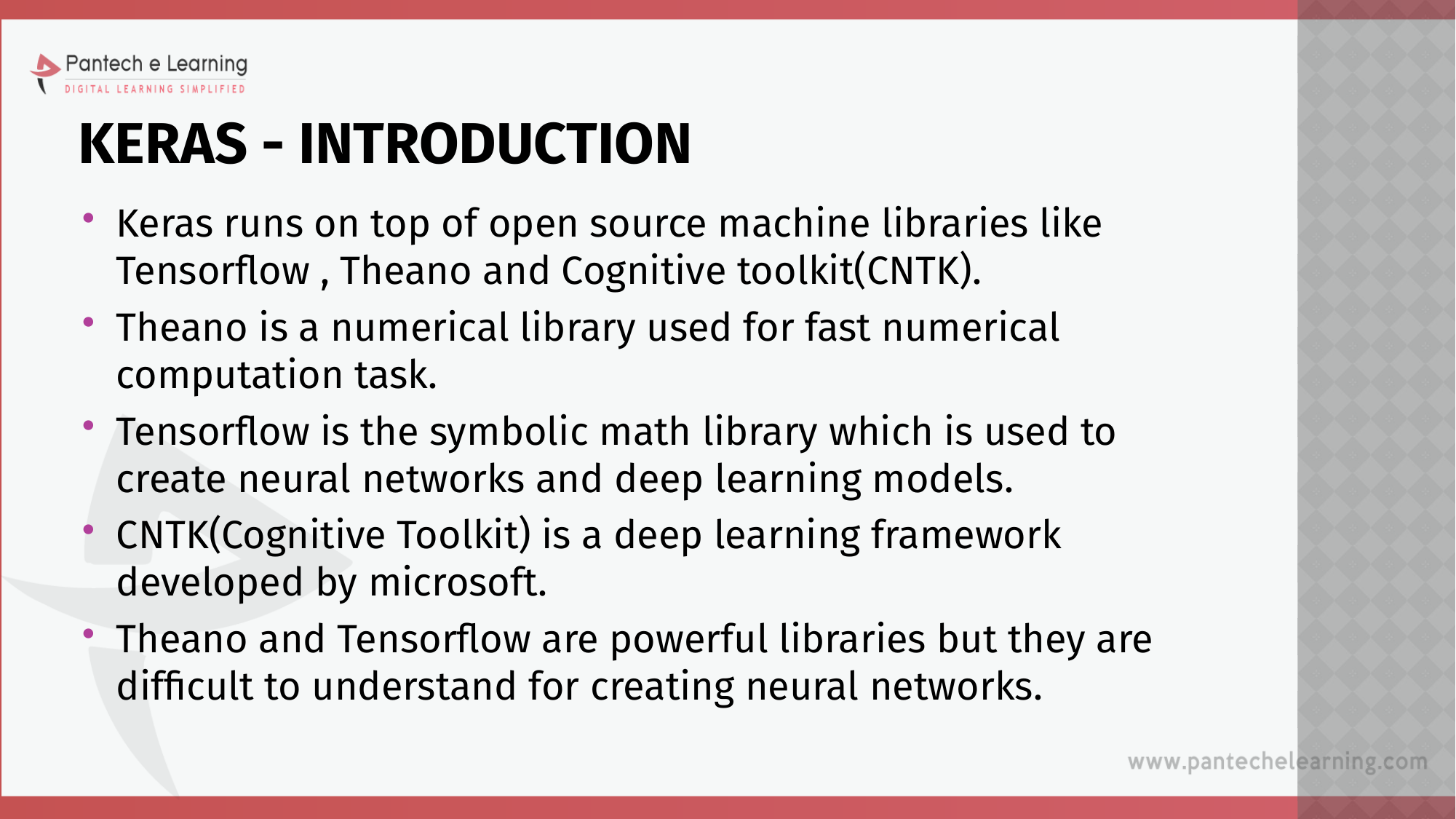

# KERAS - INTRODUCTION
Keras runs on top of open source machine libraries like Tensorflow , Theano and Cognitive toolkit(CNTK).
Theano is a numerical library used for fast numerical computation task.
Tensorflow is the symbolic math library which is used to create neural networks and deep learning models.
CNTK(Cognitive Toolkit) is a deep learning framework developed by microsoft.
Theano and Tensorflow are powerful libraries but they are difficult to understand for creating neural networks.